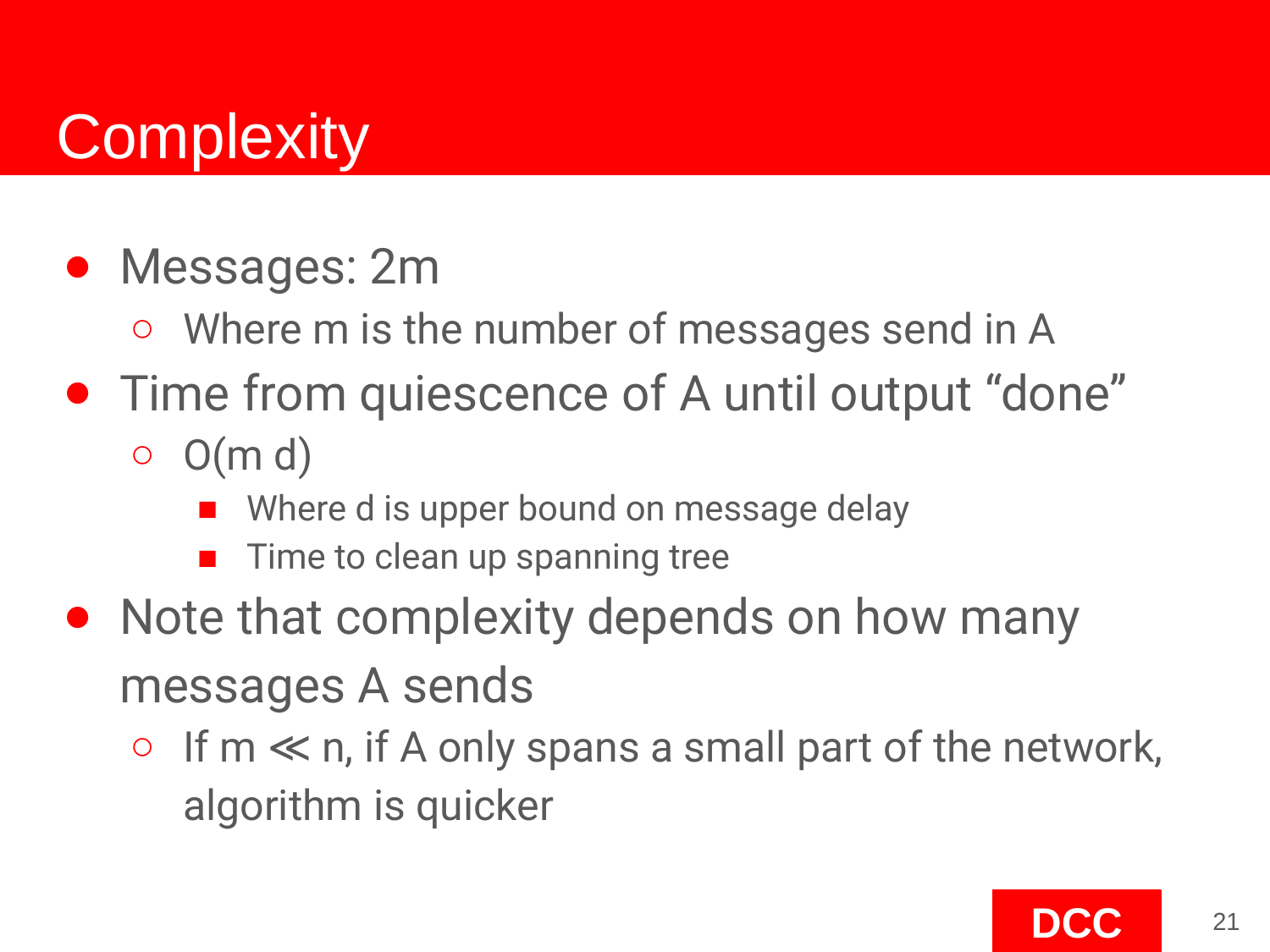

# Complexity
Messages: 2m
Where m is the number of messages send in A
Time from quiescence of A until output “done”
O(m d)
Where d is upper bound on message delay
Time to clean up spanning tree
Note that complexity depends on how many messages A sends
If m ≪ n, if A only spans a small part of the network, algorithm is quicker
21